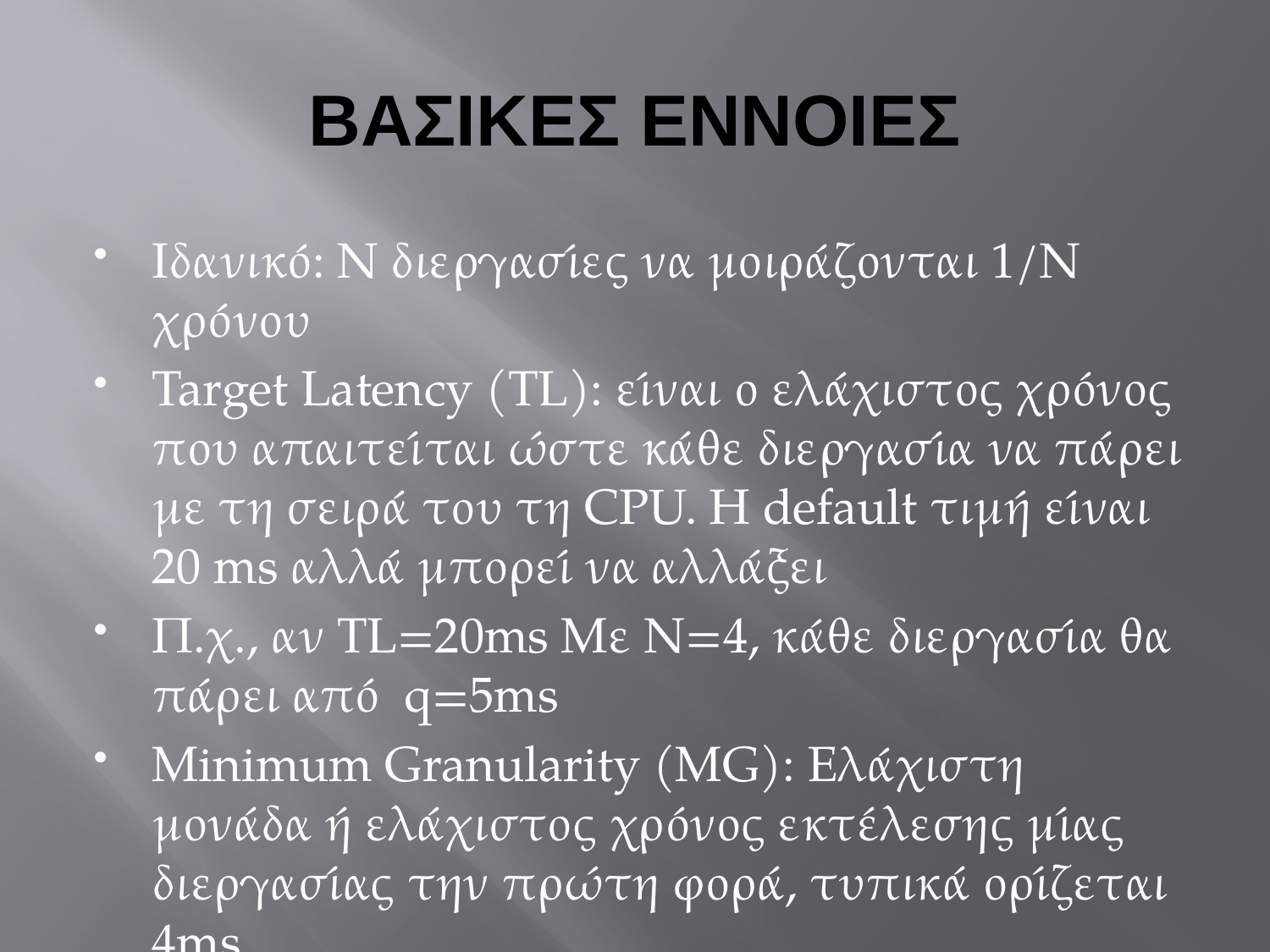

# ΒΑΣΙΚΕΣ ΕΝΝΟΙΕΣ
Ιδανικό: N διεργασίες να μοιράζονται 1/Ν χρόνου
Target Latency (TL): είναι ο ελάχιστος χρόνος που απαιτείται ώστε κάθε διεργασία να πάρει με τη σειρά του τη CPU. Η default τιμή είναι 20 ms αλλά μπορεί να αλλάξει
Π.χ., αν TL=20ms Με Ν=4, κάθε διεργασία θα πάρει από  q=5ms
Minimum Granularity (MG): Ελάχιστη μονάδα ή ελάχιστος χρόνος εκτέλεσης μίας διεργασίας την πρώτη φορά, τυπικά ορίζεται 4ms